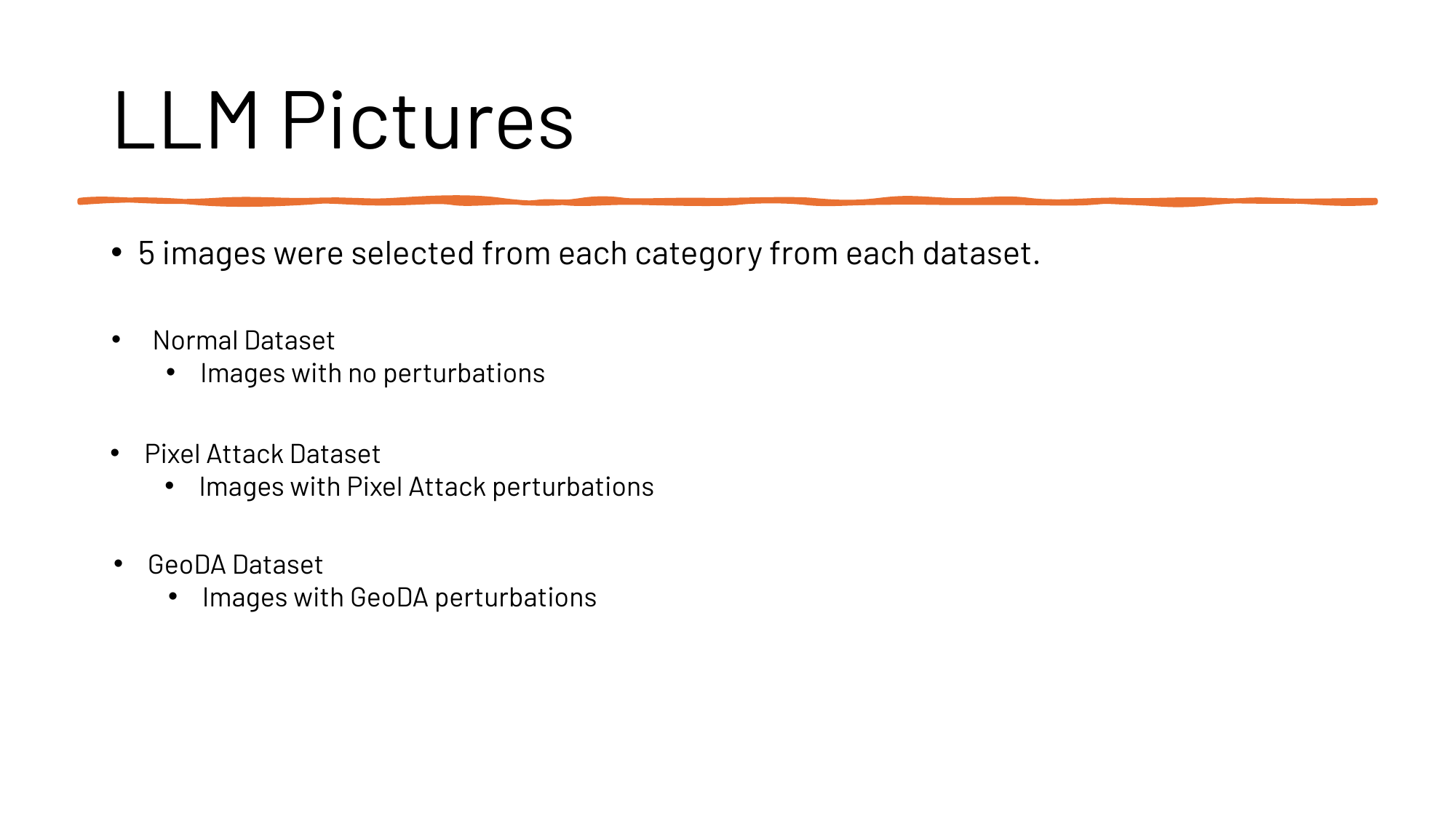

# LLM Pictures

5 images were selected from each category from each dataset.
Normal Dataset
Images with no perturbations
Pixel Attack Dataset
Images with Pixel Attack perturbations
GeoDA Dataset
Images with GeoDA perturbations